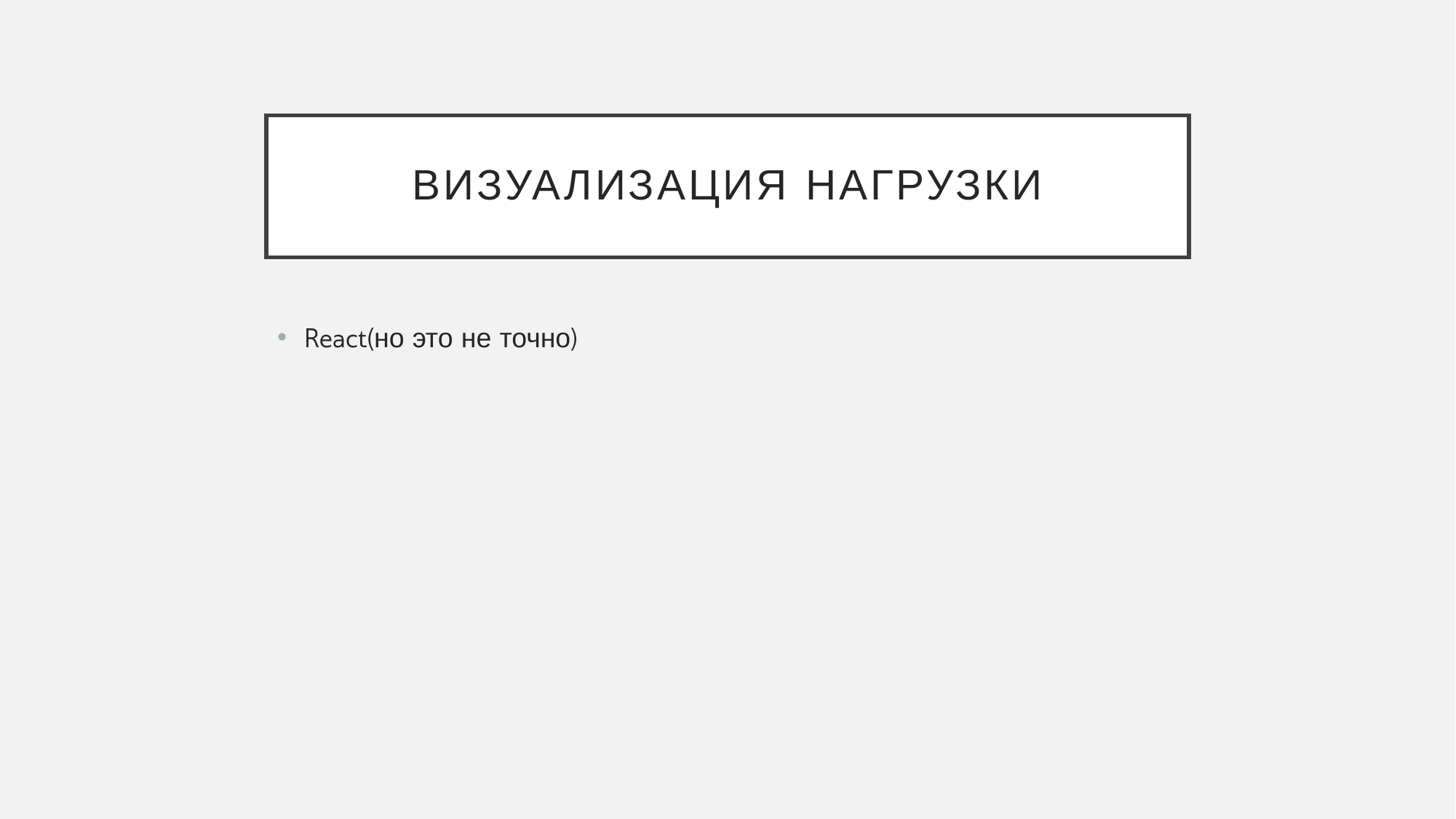

# Визуализация нагрузки
React(но это не точно)